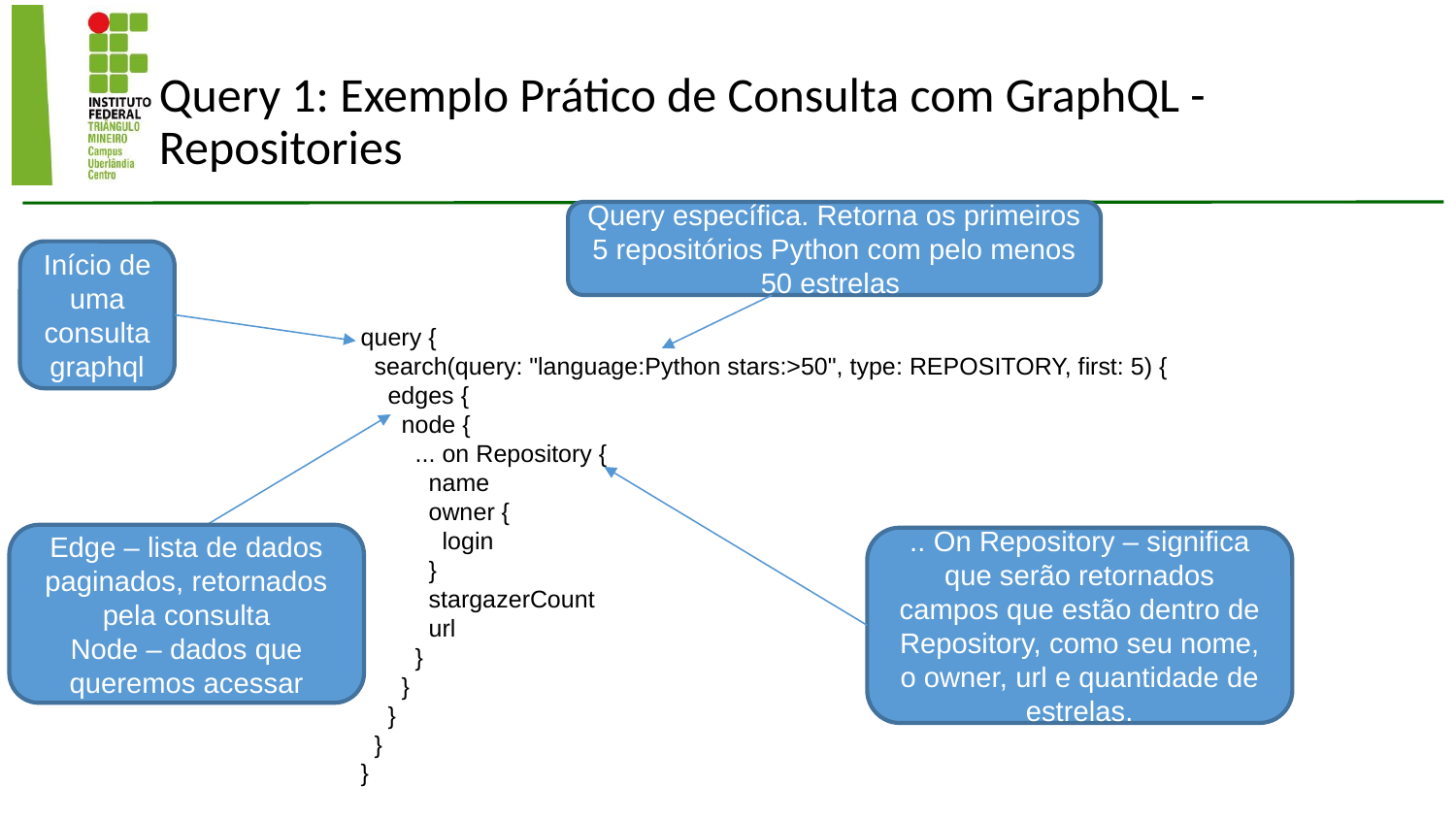

# Query 1: Exemplo Prático de Consulta com GraphQL - Repositories
Query específica. Retorna os primeiros 5 repositórios Python com pelo menos 50 estrelas
Início de uma consulta graphql
query {
  search(query: "language:Python stars:>50", type: REPOSITORY, first: 5) {
    edges {
      node {
        ... on Repository {
          name
          owner {
            login
          }
          stargazerCount
          url
        }
      }
    }
  }
}
Edge – lista de dados paginados, retornados pela consulta
Node – dados que queremos acessar
.. On Repository – significa que serão retornados campos que estão dentro de Repository, como seu nome, o owner, url e quantidade de estrelas.